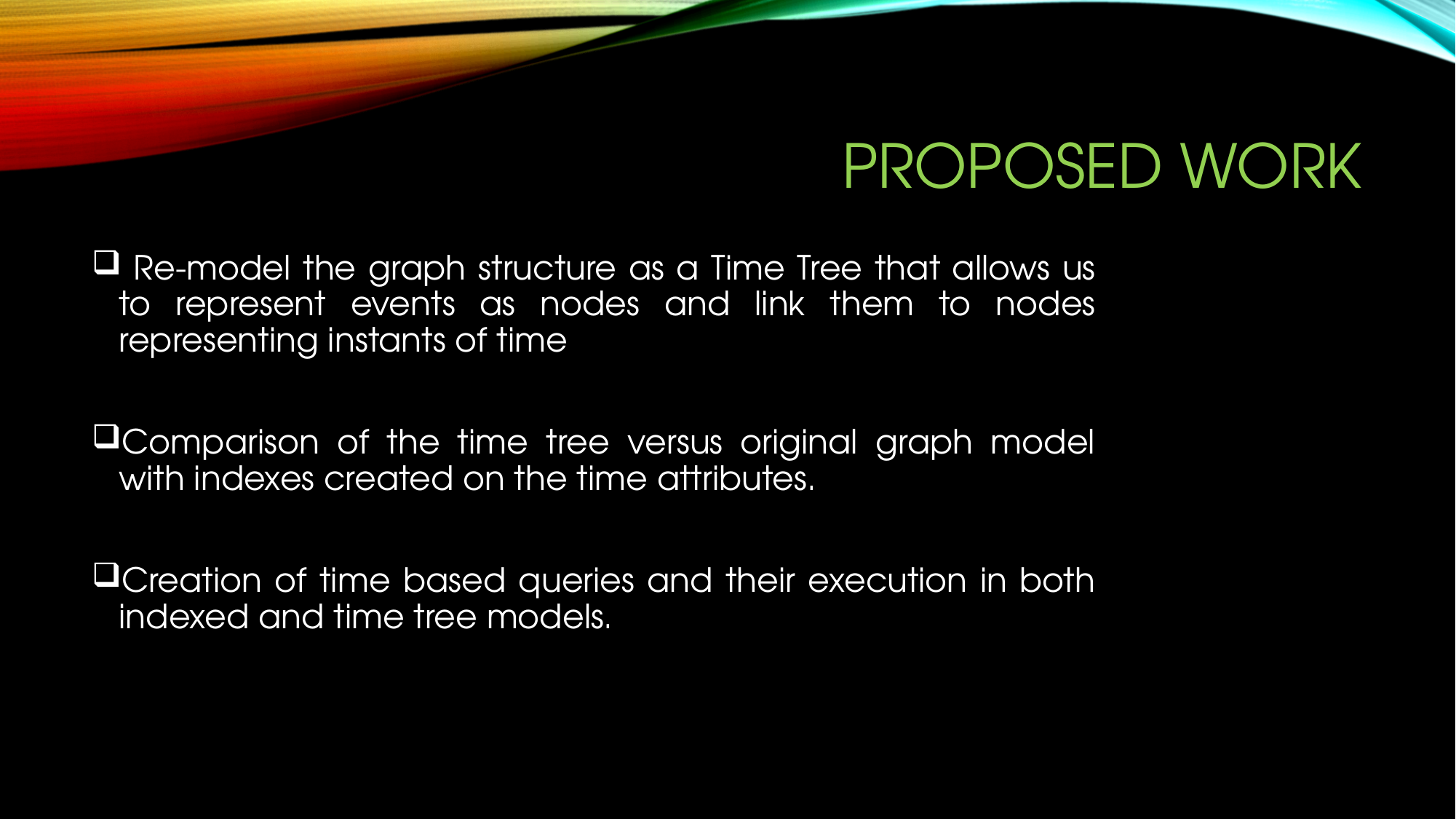

# Proposed Work

 Re-model the graph structure as a Time Tree that allows us to represent events as nodes and link them to nodes representing instants of time

Comparison of the time tree versus original graph model with indexes created on the time attributes.

Creation of time based queries and their execution in both indexed and time tree models.